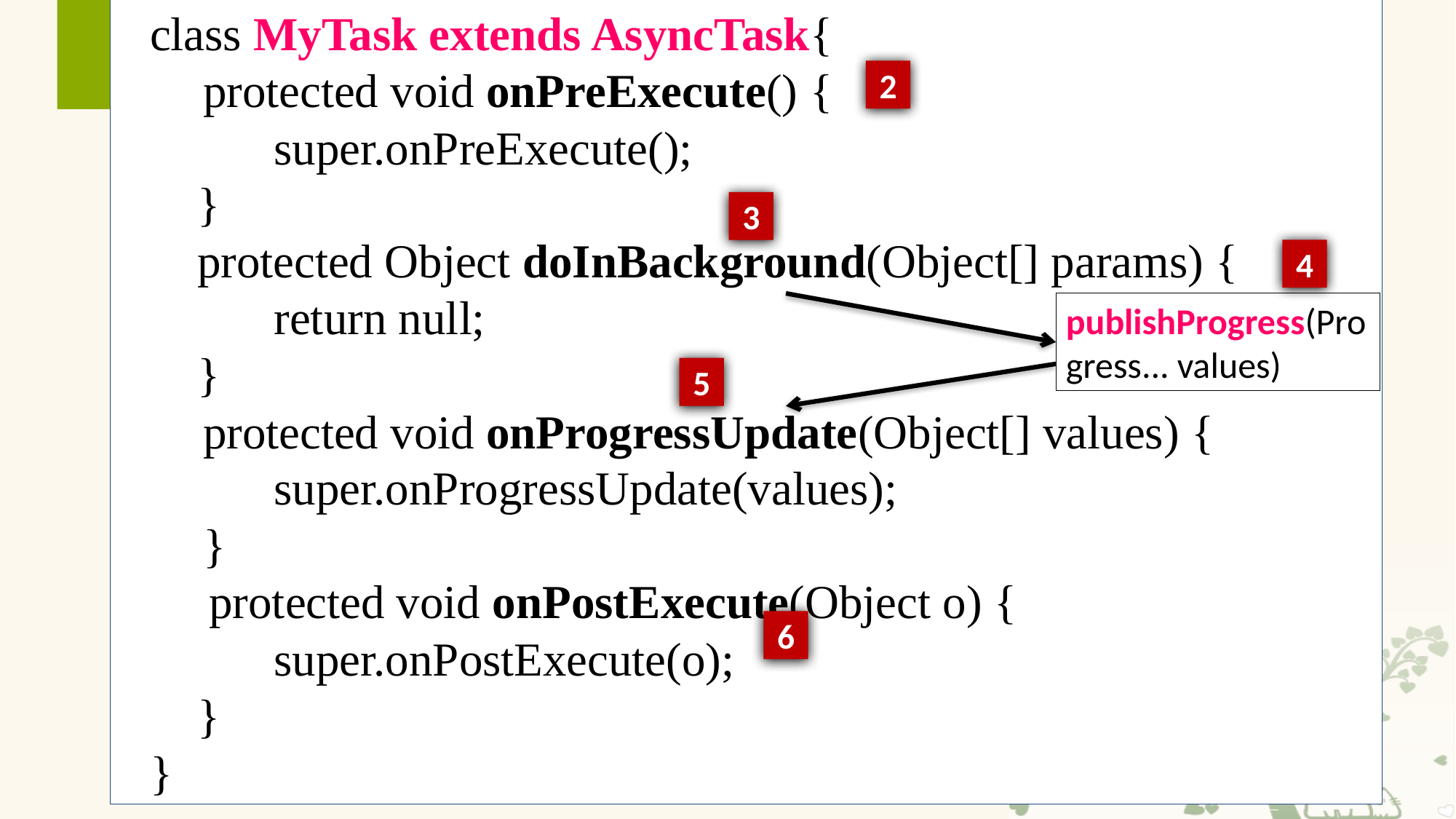

class MyTask extends AsyncTask{
       protected void onPreExecute() {
             super.onPreExecute();
    }
    protected Object doInBackground(Object[] params) {
             return null;
    }
       protected void onProgressUpdate(Object[] values) {
             super.onProgressUpdate(values);
       }
     protected void onPostExecute(Object o) {
             super.onPostExecute(o);
    }
}
2
3
4
publishProgress(Progress... values)
5
6